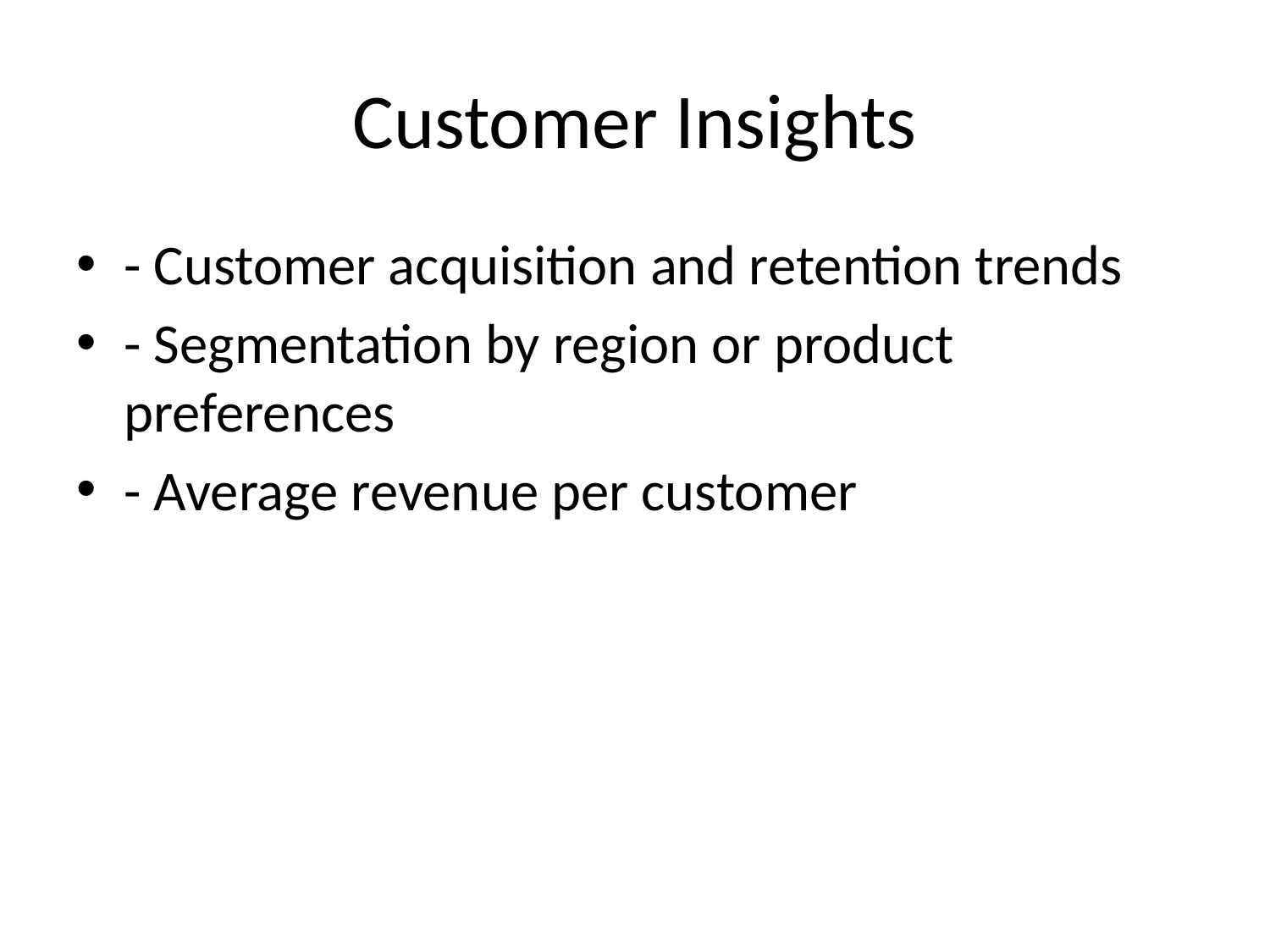

# Customer Insights
- Customer acquisition and retention trends
- Segmentation by region or product preferences
- Average revenue per customer